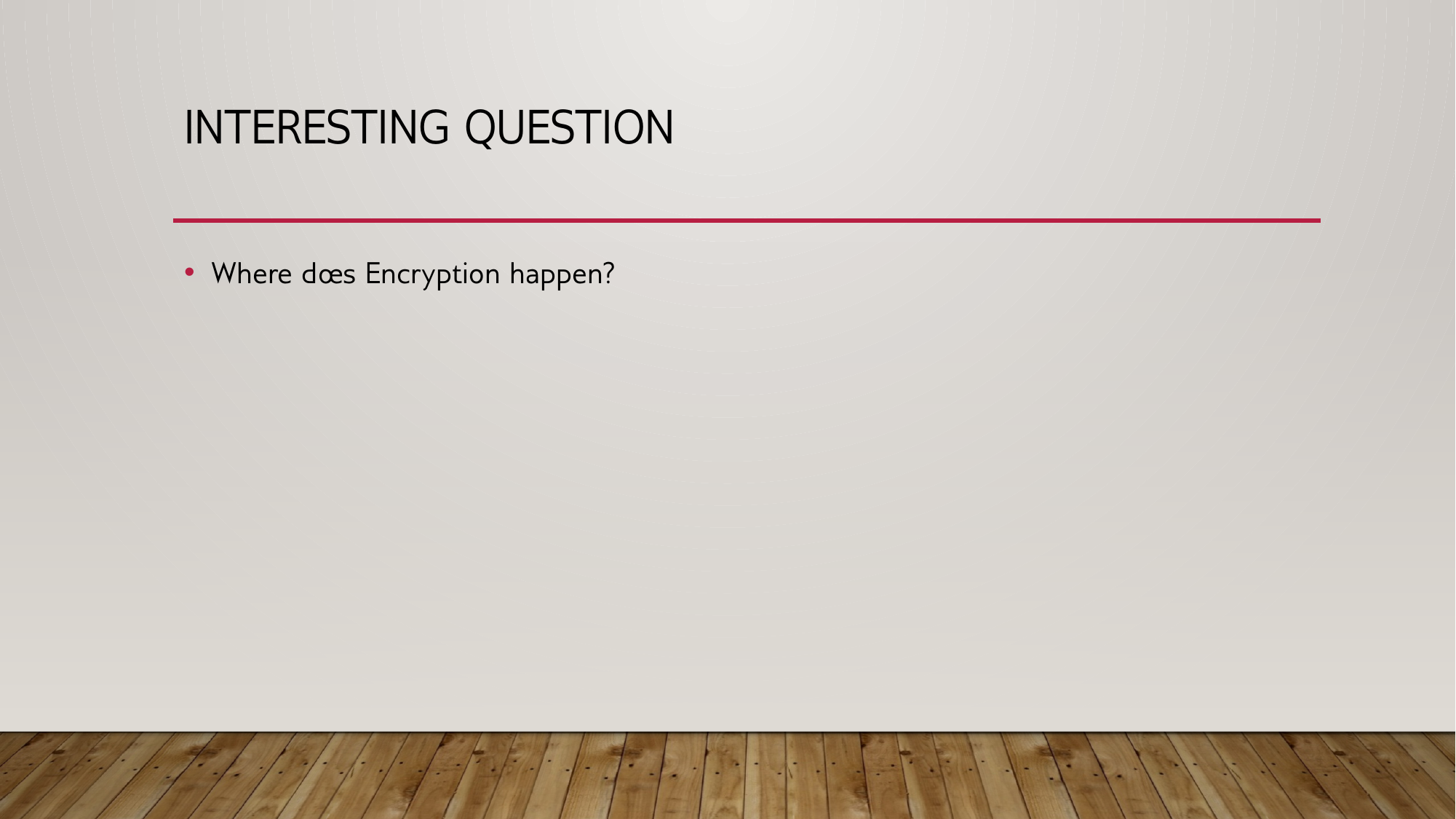

# Interesting Question
Where does Encryption happen?